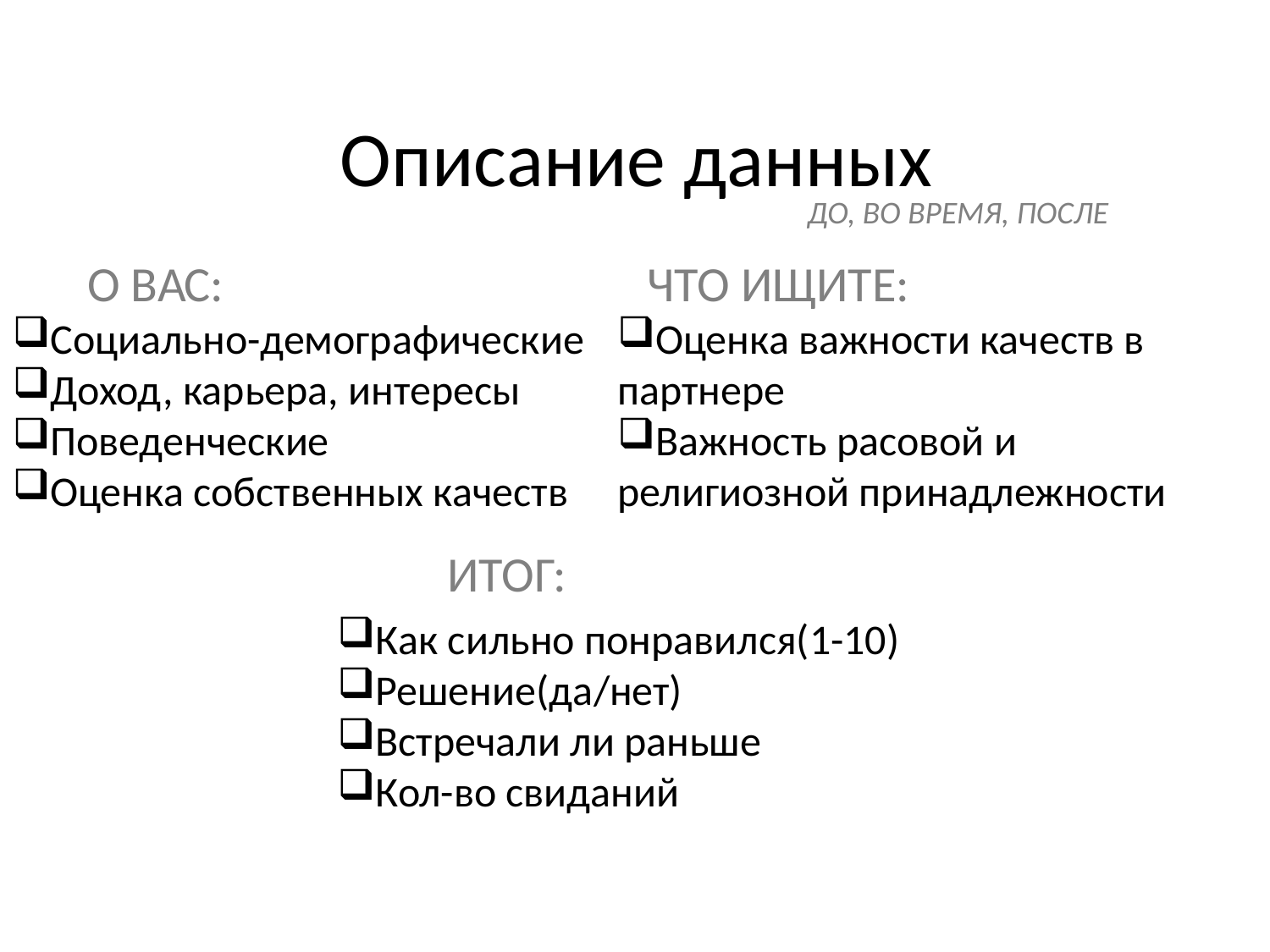

# Описание данных
ДО, ВО ВРЕМЯ, ПОСЛЕ
О ВАС:
ЧТО ИЩИТЕ:
Социально-демографические
Доход, карьера, интересы
Поведенческие
Оценка собственных качеств
Оценка важности качеств в партнере
Важность расовой и религиозной принадлежности

ИТОГ:
Как сильно понравился(1-10)
Решение(да/нет)
Встречали ли раньше
Кол-во свиданий